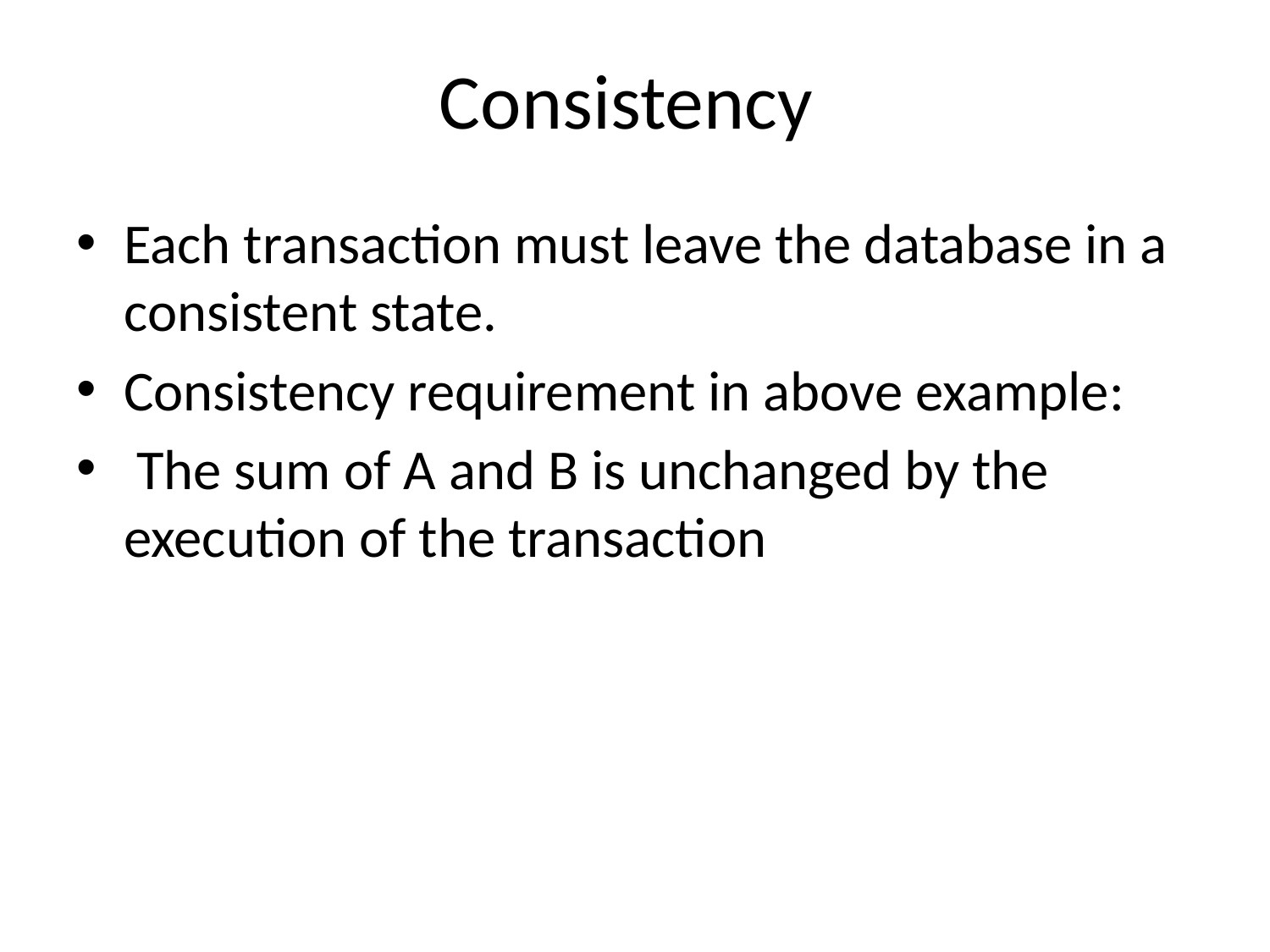

# Consistency
Each transaction must leave the database in a consistent state.
Consistency requirement in above example:
 The sum of A and B is unchanged by the execution of the transaction